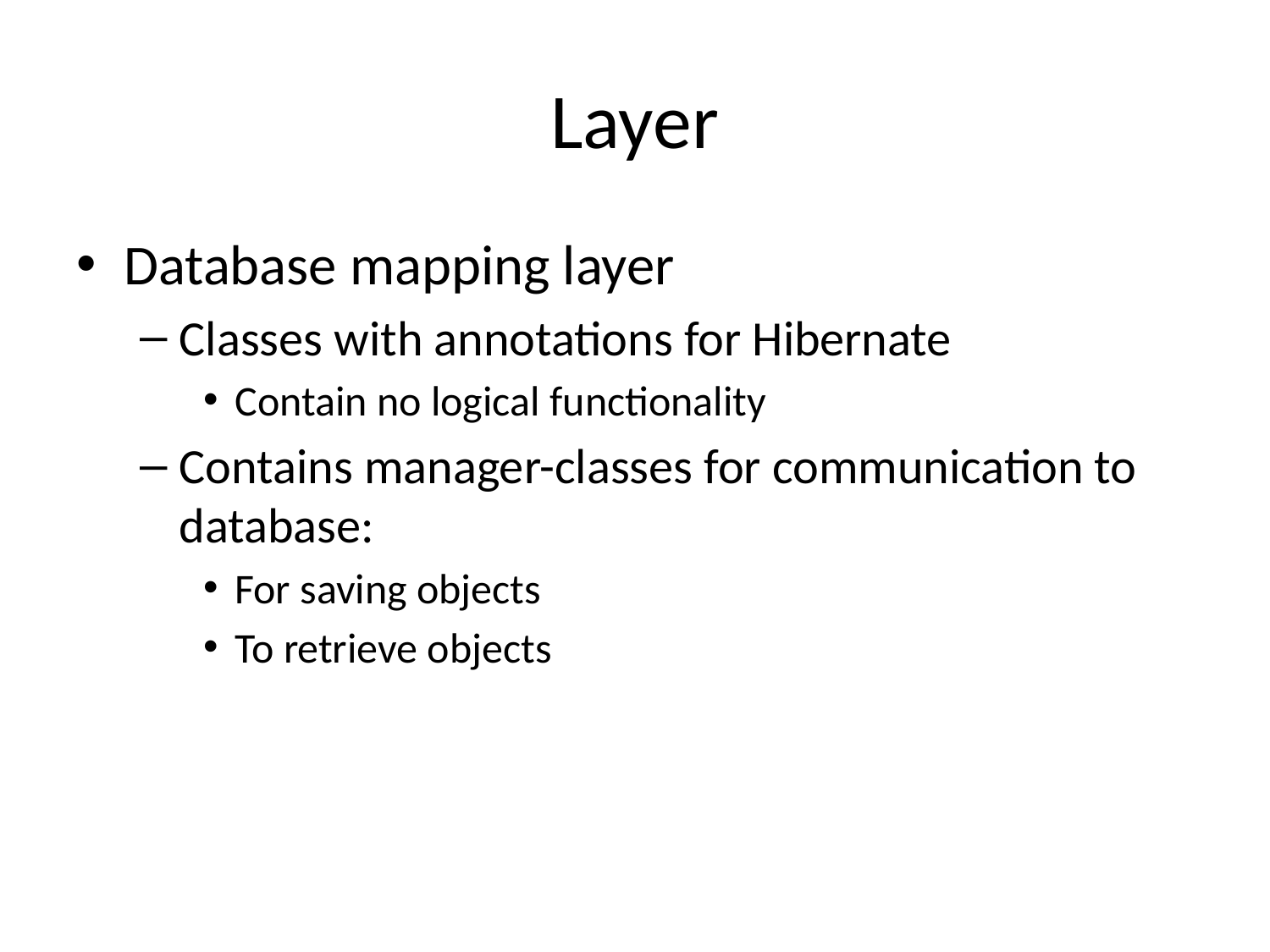

# Layer
Database mapping layer
Classes with annotations for Hibernate
Contain no logical functionality
Contains manager-classes for communication to database:
For saving objects
To retrieve objects